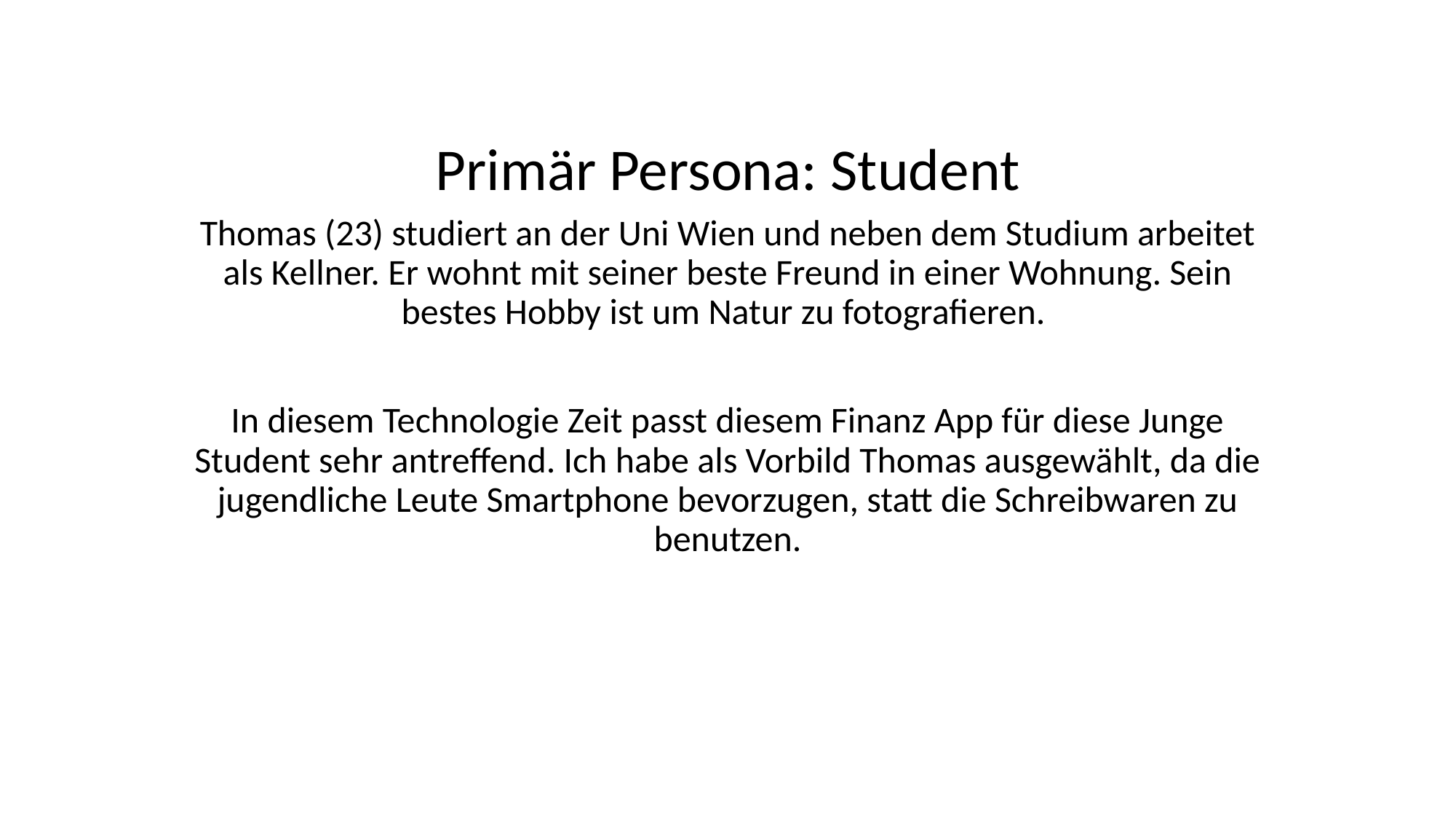

# Primär Persona: Student
Thomas (23) studiert an der Uni Wien und neben dem Studium arbeitet als Kellner. Er wohnt mit seiner beste Freund in einer Wohnung. Sein bestes Hobby ist um Natur zu fotografieren.

In diesem Technologie Zeit passt diesem Finanz App für diese Junge Student sehr antreffend. Ich habe als Vorbild Thomas ausgewählt, da die jugendliche Leute Smartphone bevorzugen, statt die Schreibwaren zu benutzen.